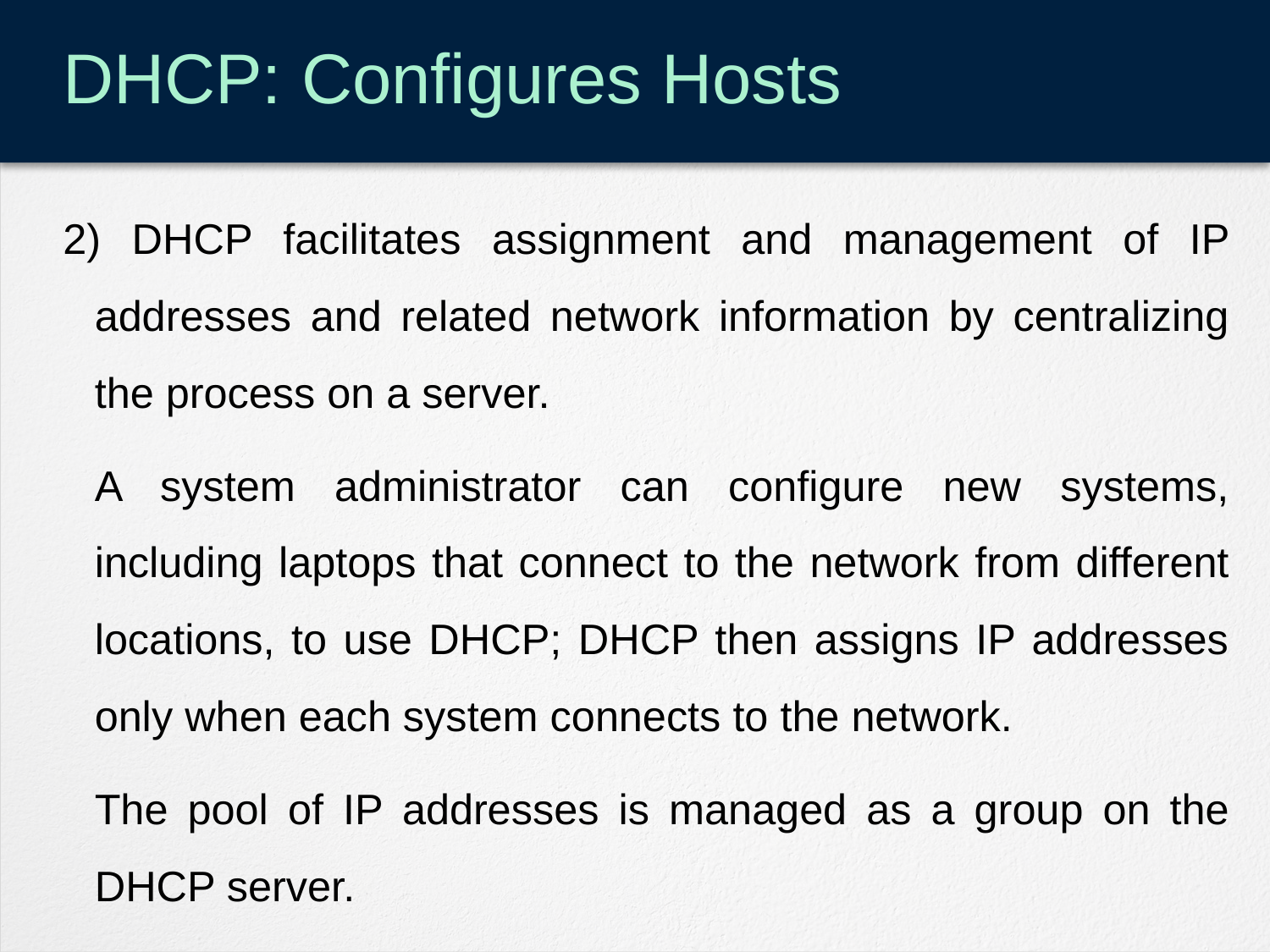

# DHCP: Configures Hosts
2) DHCP facilitates assignment and management of IP addresses and related network information by centralizing the process on a server.
	A system administrator can configure new systems, including laptops that connect to the network from different locations, to use DHCP; DHCP then assigns IP addresses only when each system connects to the network.
	The pool of IP addresses is managed as a group on the DHCP server.